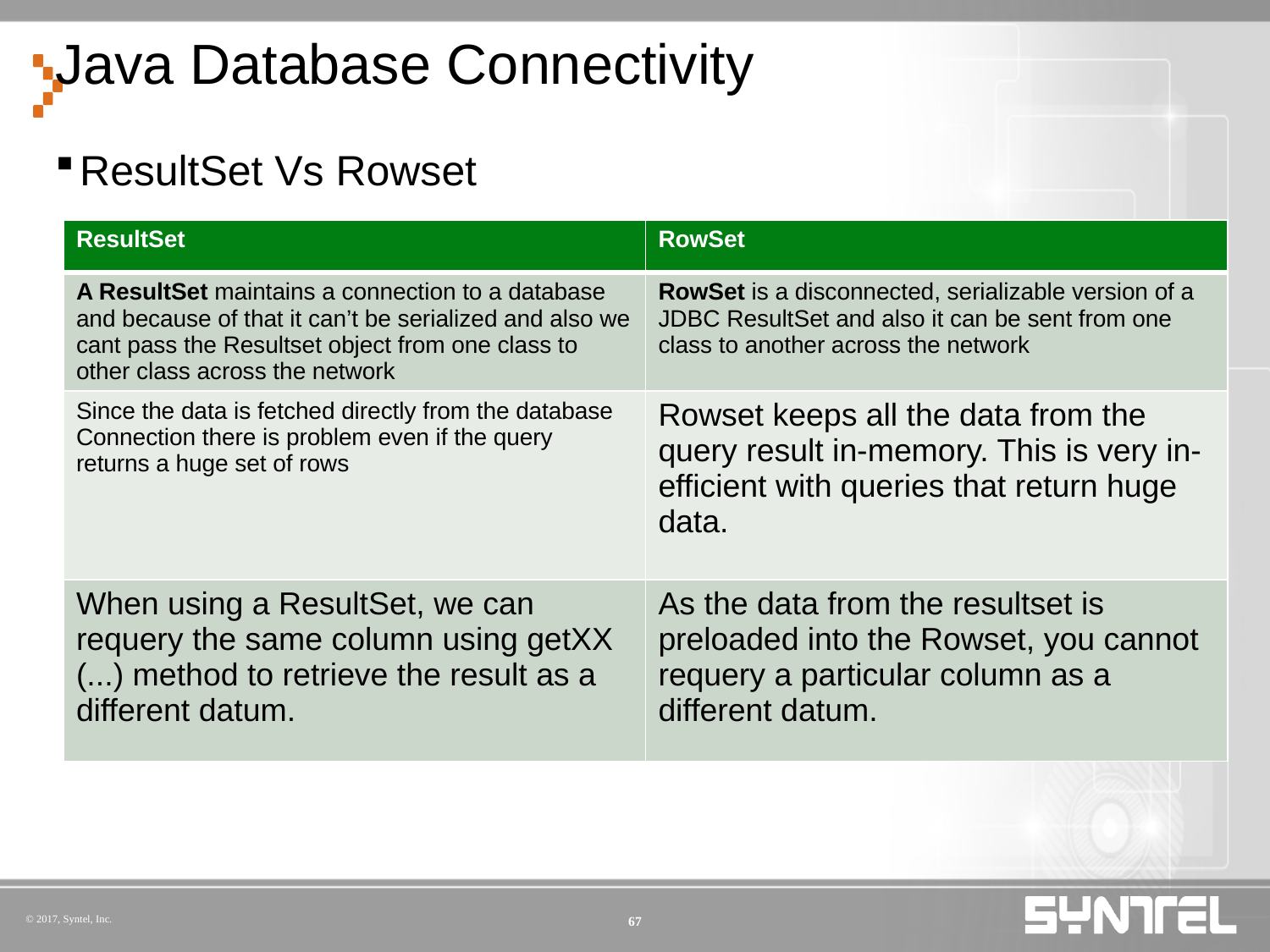

# Java Database Connectivity
ResultSet Vs Rowset

| ResultSet | RowSet |
| --- | --- |
| A ResultSet maintains a connection to a database and because of that it can’t be serialized and also we cant pass the Resultset object from one class to other class across the network | RowSet is a disconnected, serializable version of a JDBC ResultSet and also it can be sent from one class to another across the network |
| Since the data is fetched directly from the database Connection there is problem even if the query returns a huge set of rows | Rowset keeps all the data from the query result in-memory. This is very in-efficient with queries that return huge data. |
| When using a ResultSet, we can requery the same column using getXX (...) method to retrieve the result as a different datum. | As the data from the resultset is preloaded into the Rowset, you cannot requery a particular column as a different datum. |